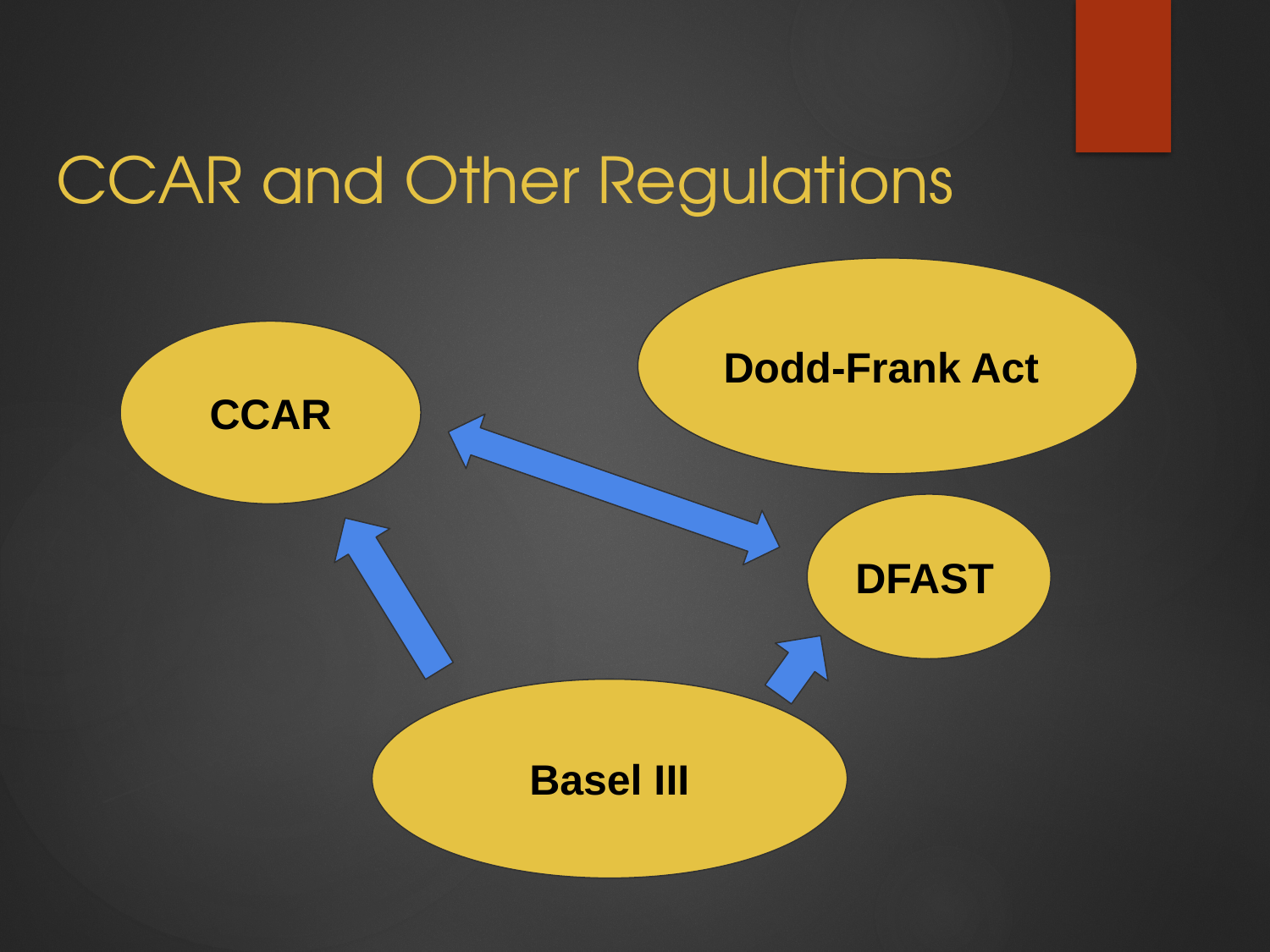

# CCAR and Other Regulations
Dodd-Frank Act
CCAR

DFAST

Basel III